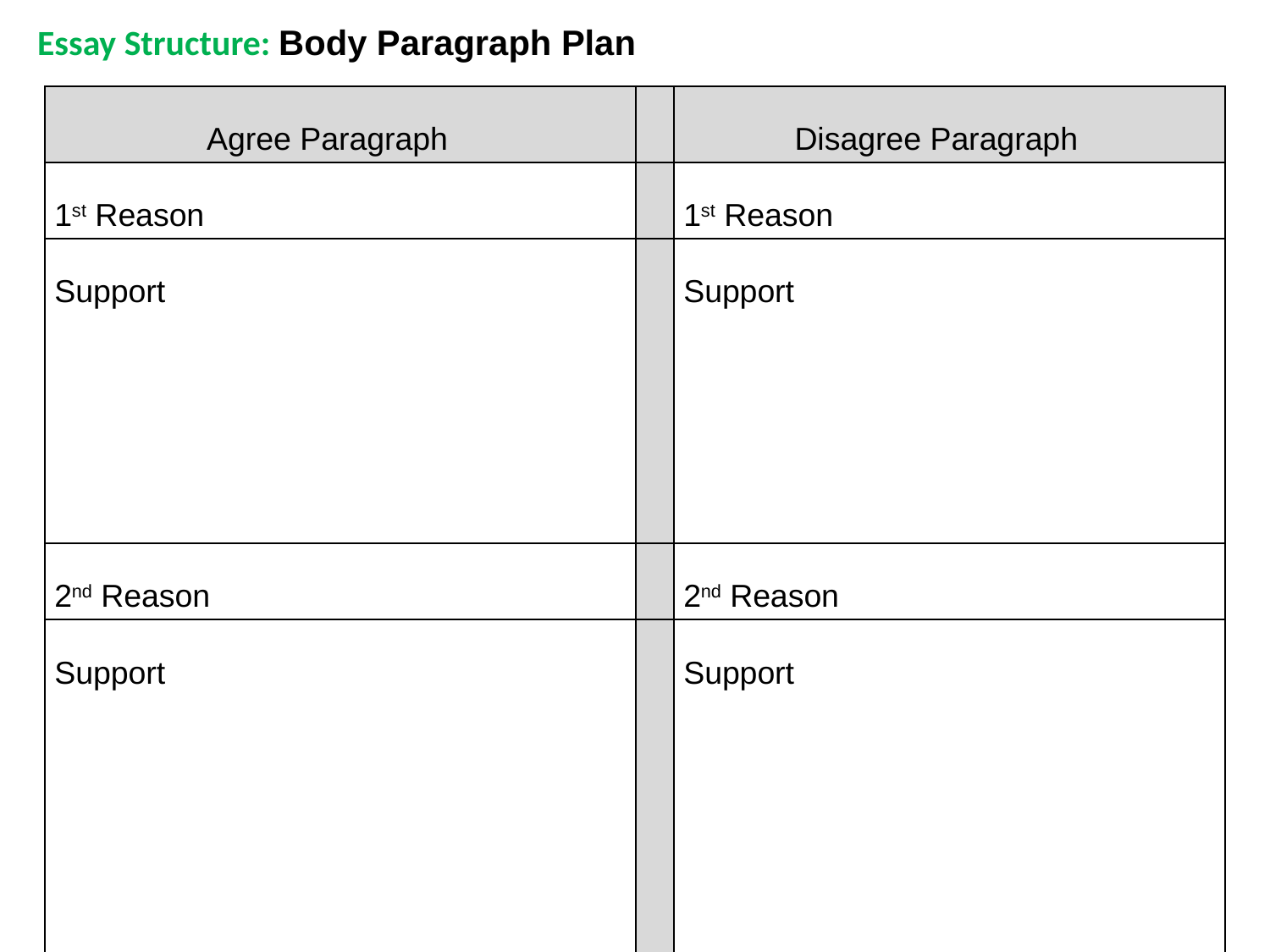

Essay Structure: Body Paragraph Plan

| Agree Paragraph |  | Disagree Paragraph |
| --- | --- | --- |
| 1st Reason |  | 1st Reason |
| Support |  | Support |
| 2nd Reason |  | 2nd Reason |
| Support |  | Support |